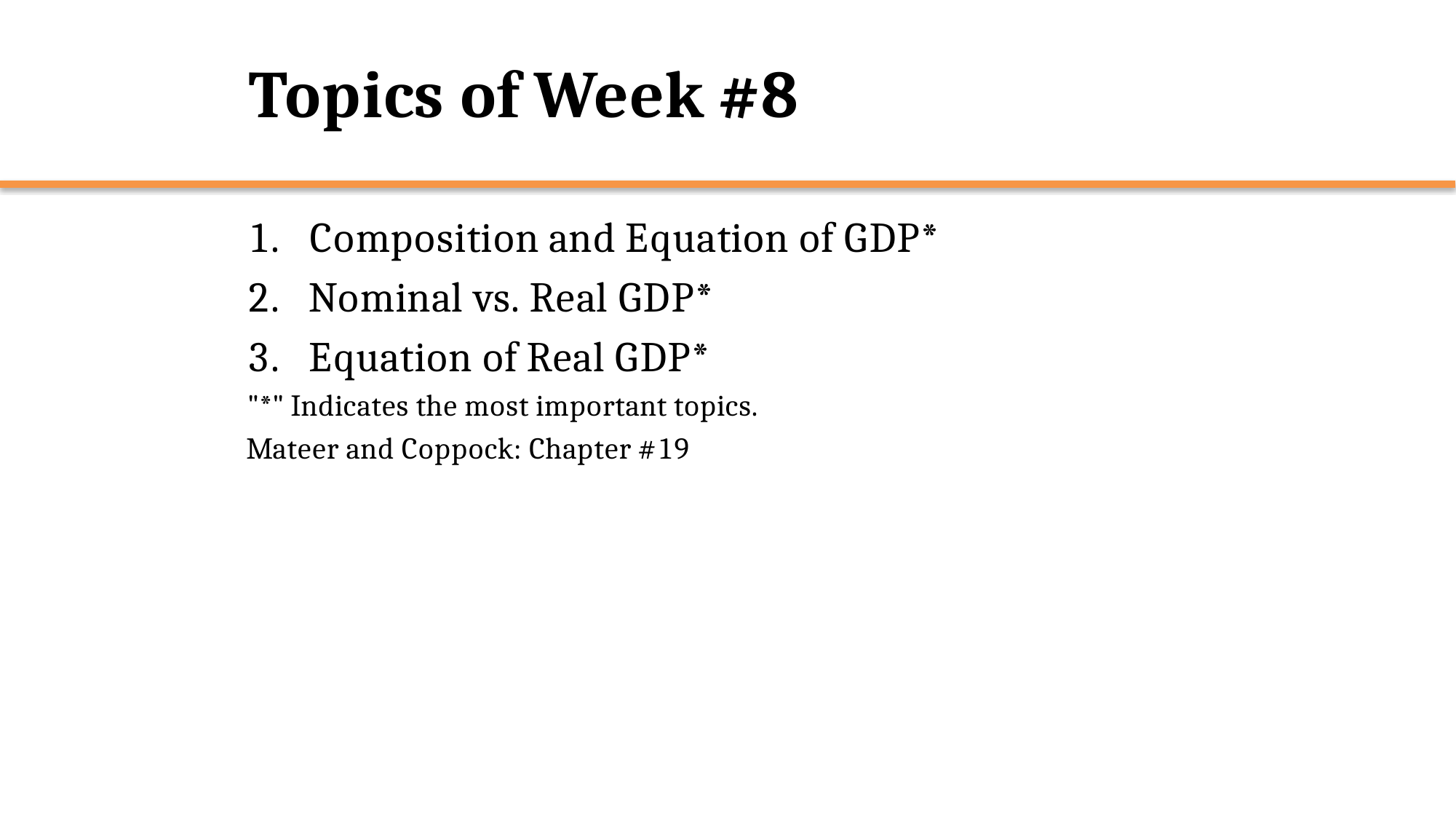

# Topics of Week #8
Composition and Equation of GDP*
Nominal vs. Real GDP*
Equation of Real GDP*
"*" Indicates the most important topics.
Mateer and Coppock: Chapter #19